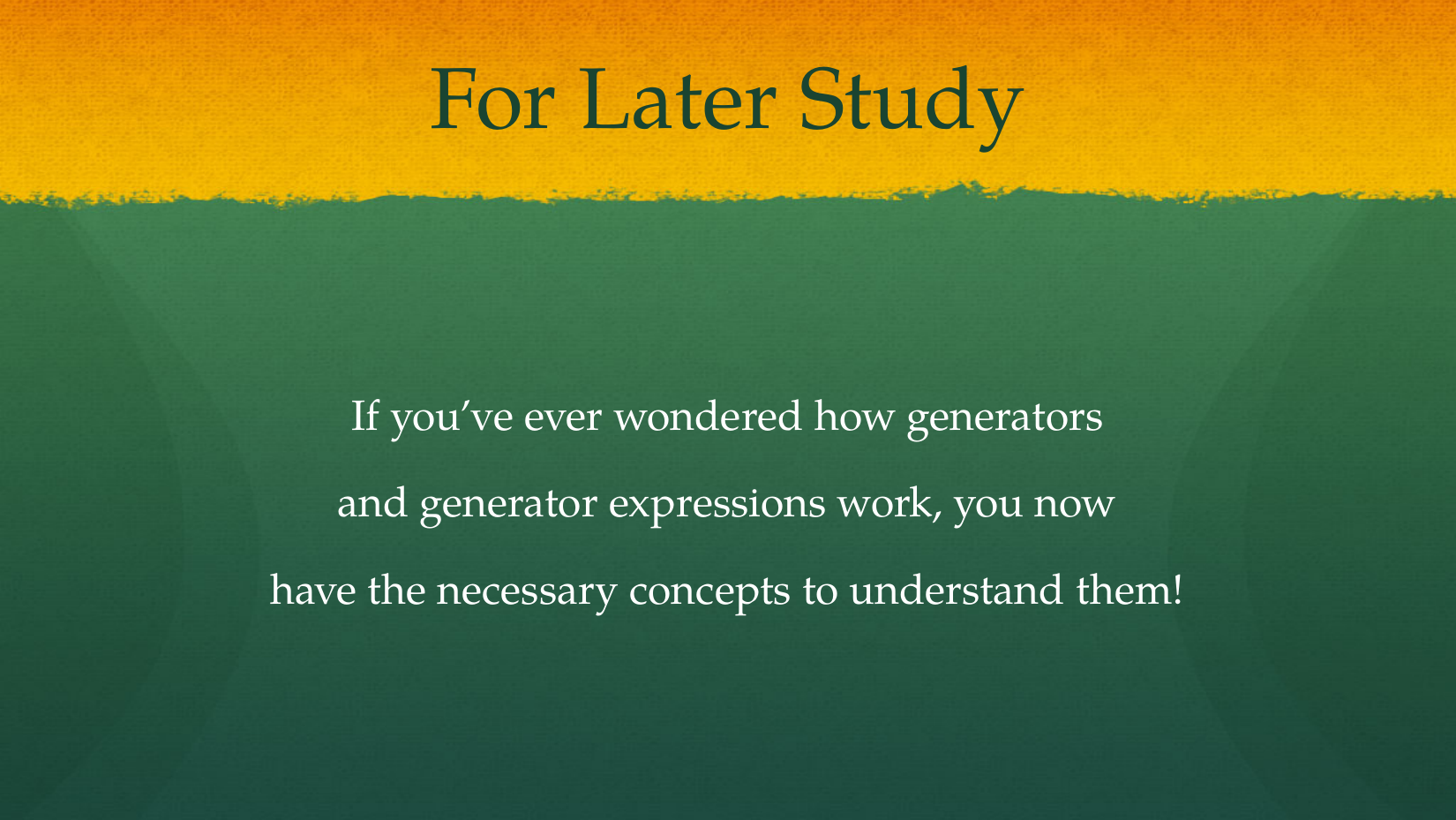

# For Later Study

If you’ve ever wondered how generators
and generator expressions work, you now
have the necessary concepts to understand them!